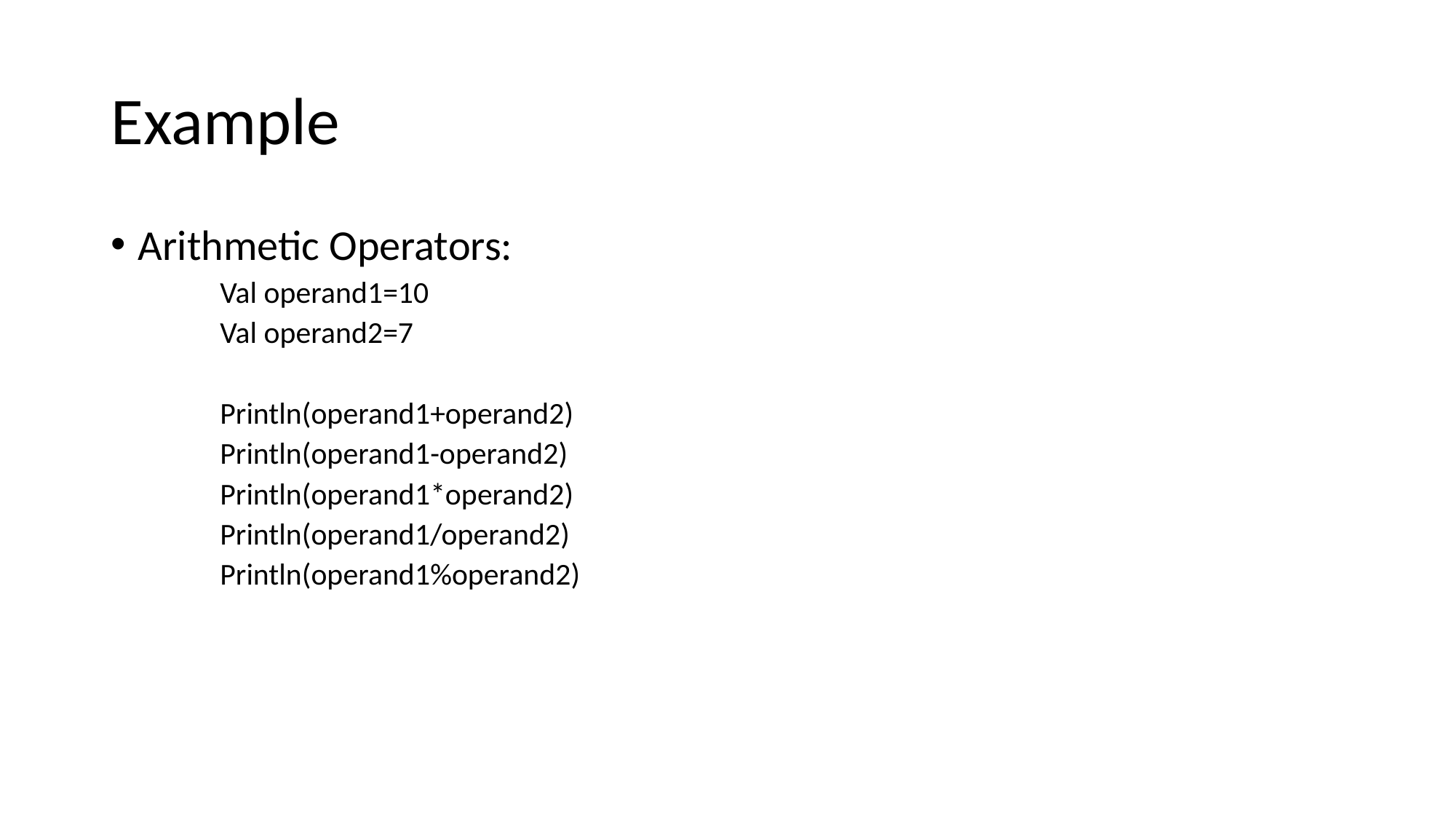

# Example
Arithmetic Operators:
Val operand1=10
Val operand2=7

Println(operand1+operand2)
Println(operand1-operand2)
Println(operand1*operand2)
Println(operand1/operand2)
Println(operand1%operand2)